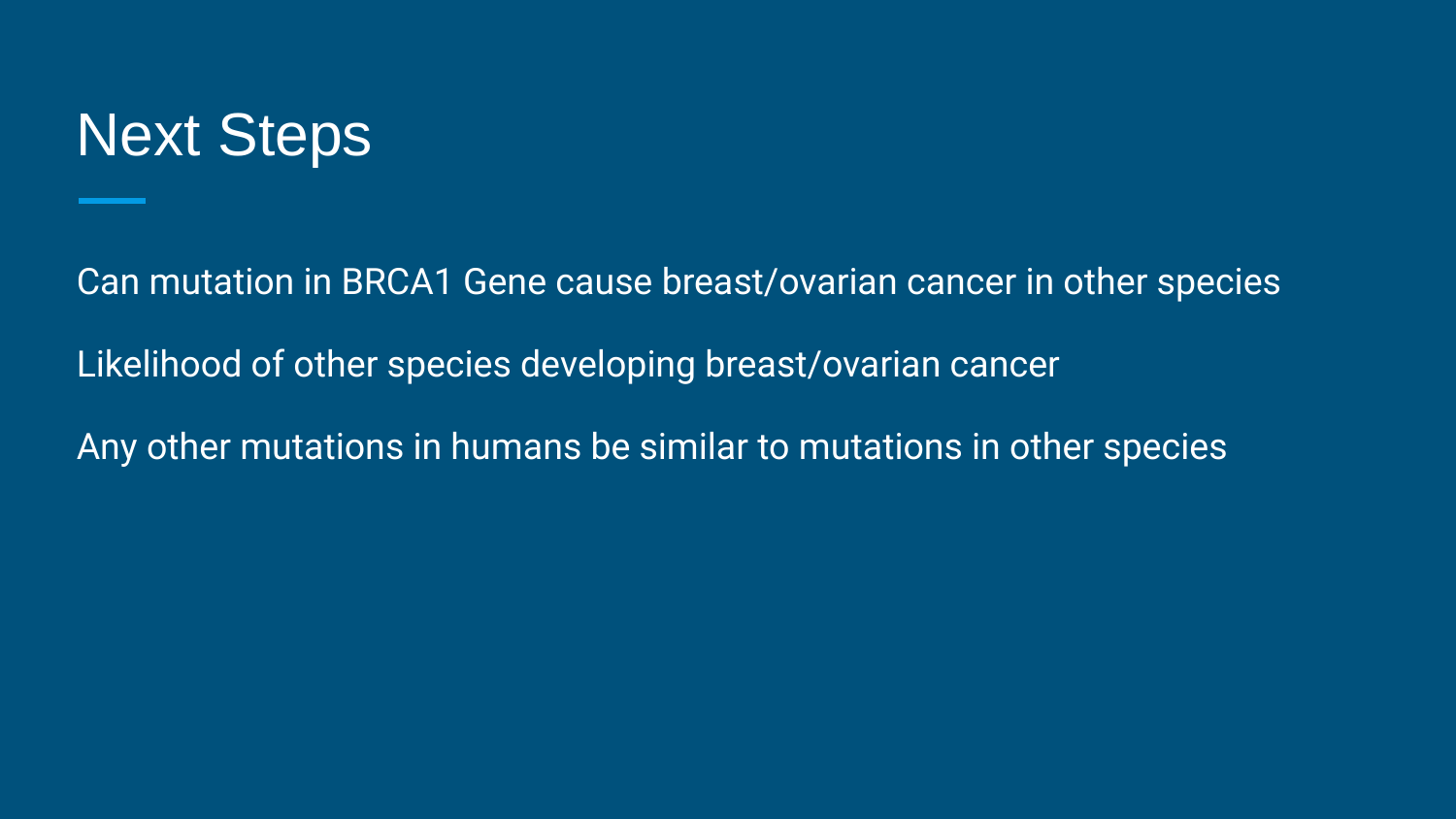

# Next Steps
Can mutation in BRCA1 Gene cause breast/ovarian cancer in other species
Likelihood of other species developing breast/ovarian cancer
Any other mutations in humans be similar to mutations in other species